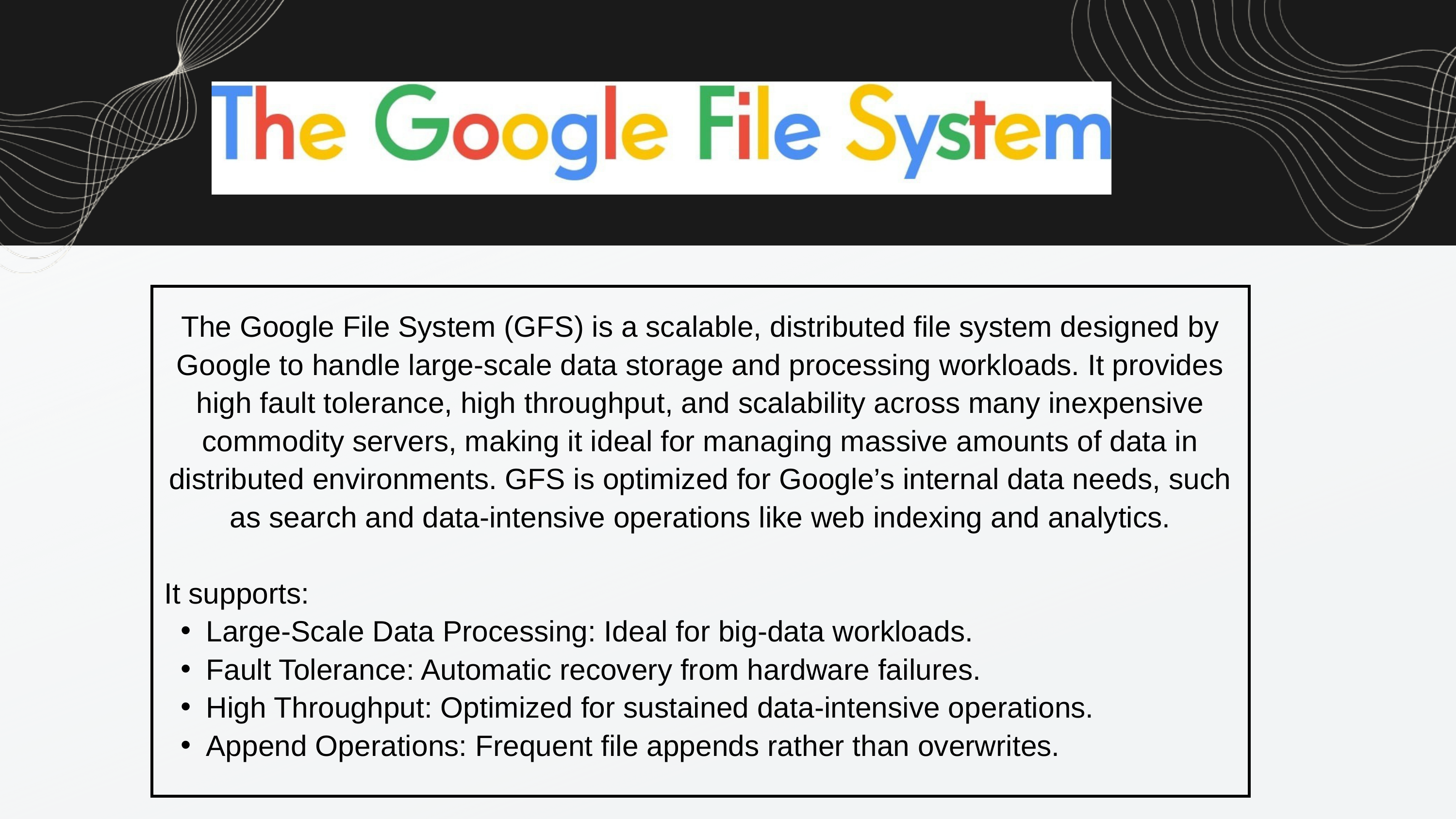

The Google File System (GFS) is a scalable, distributed file system designed by Google to handle large-scale data storage and processing workloads. It provides high fault tolerance, high throughput, and scalability across many inexpensive commodity servers, making it ideal for managing massive amounts of data in distributed environments. GFS is optimized for Google’s internal data needs, such as search and data-intensive operations like web indexing and analytics.

 It supports:
Large-Scale Data Processing: Ideal for big-data workloads.
Fault Tolerance: Automatic recovery from hardware failures.
High Throughput: Optimized for sustained data-intensive operations.
Append Operations: Frequent file appends rather than overwrites.